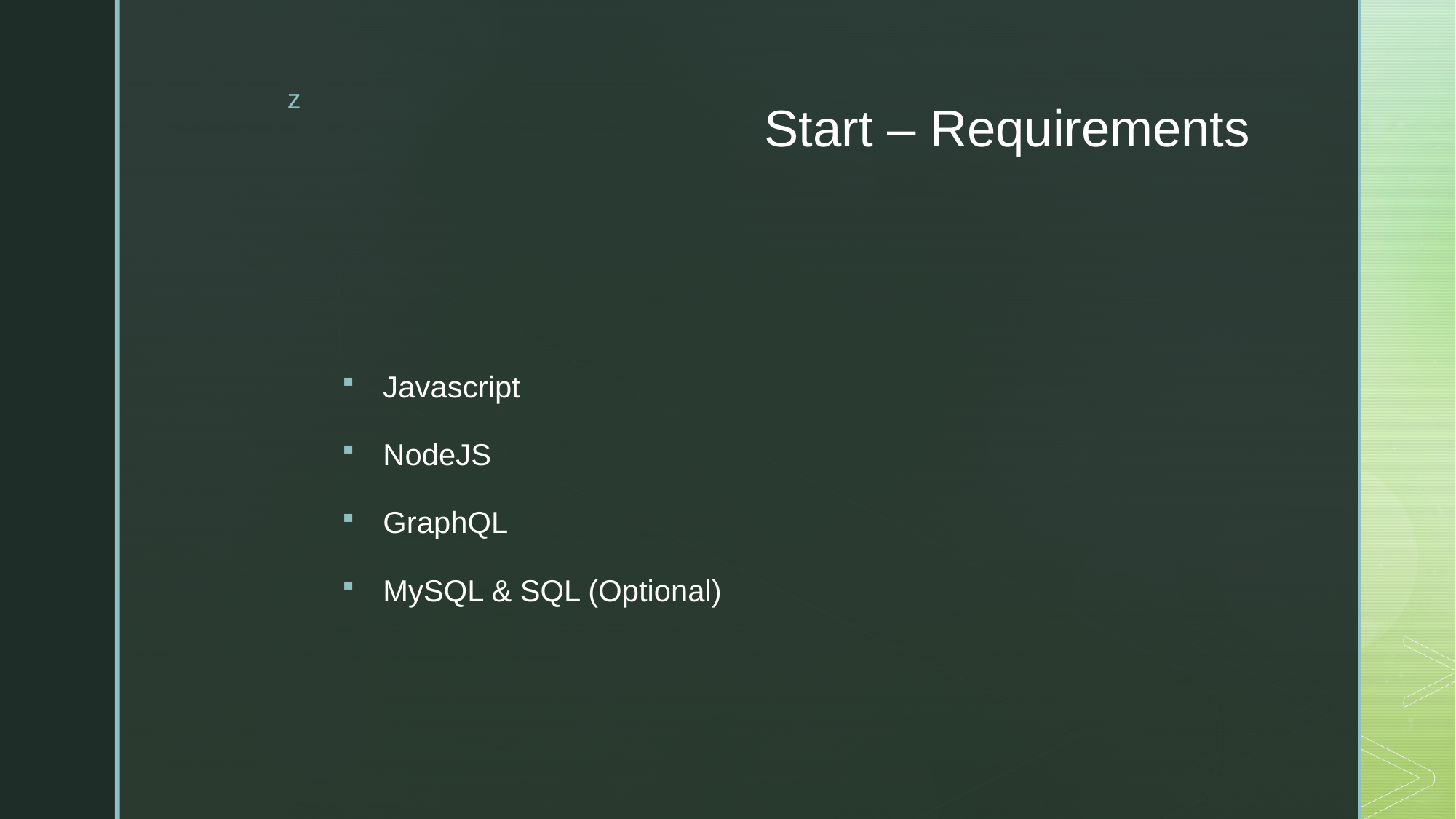

# Start – Requirements
Javascript
NodeJS
GraphQL
MySQL & SQL (Optional)